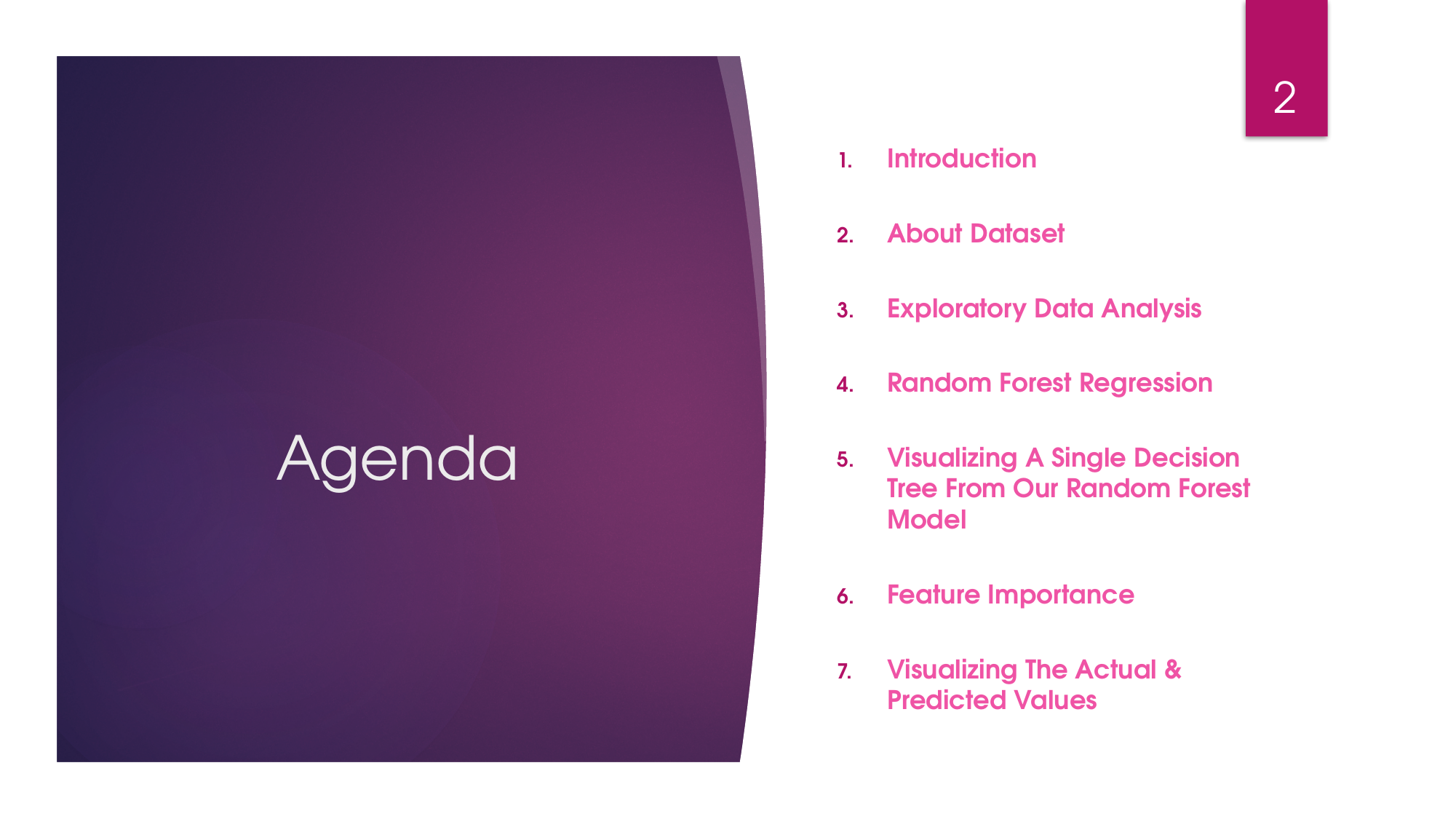

2
Introduction
About Dataset
Exploratory Data Analysis
Random Forest Regression
Visualizing A Single Decision Tree From Our Random Forest Model
Feature Importance
Visualizing The Actual & Predicted Values

# Agenda